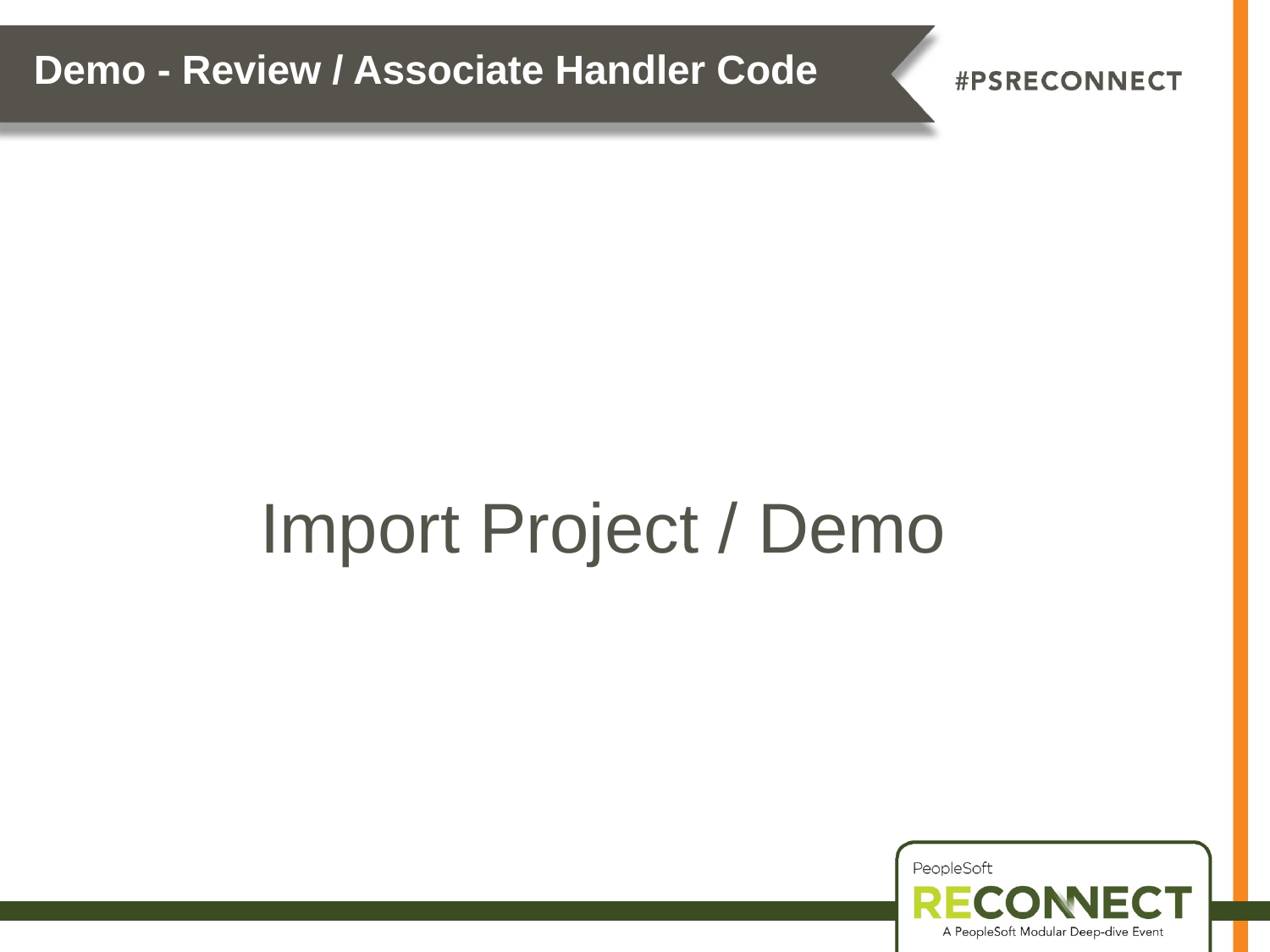

Demo - Review / Associate Handler Code
Import Project / Demo